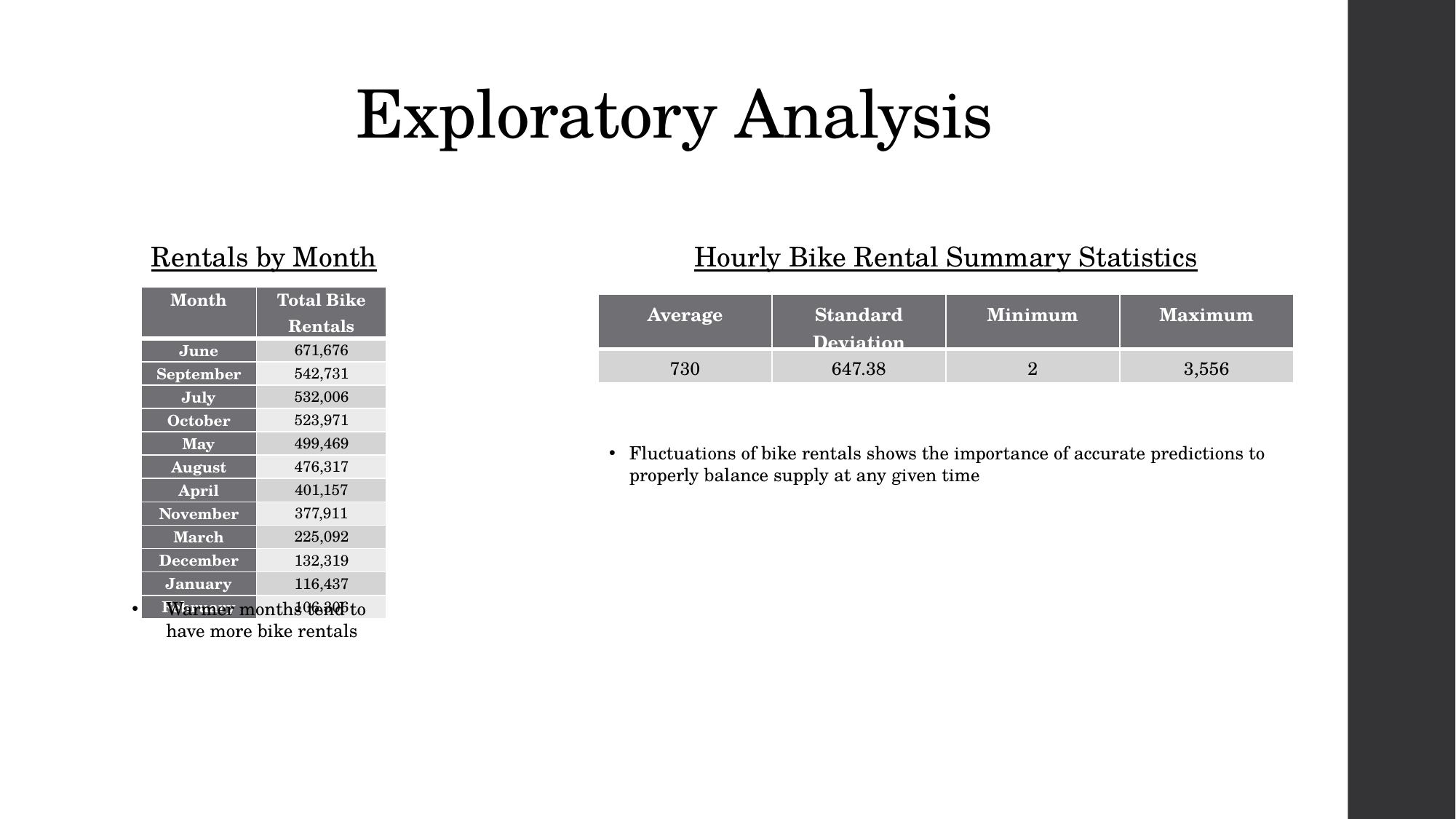

# Exploratory Analysis
Rentals by Month
Hourly Bike Rental Summary Statistics
| Month | Total Bike Rentals |
| --- | --- |
| June | 671,676 |
| September | 542,731 |
| July | 532,006 |
| October | 523,971 |
| May | 499,469 |
| August | 476,317 |
| April | 401,157 |
| November | 377,911 |
| March | 225,092 |
| December | 132,319 |
| January | 116,437 |
| February | 106,306 |
| Average | Standard Deviation | Minimum | Maximum |
| --- | --- | --- | --- |
| 730 | 647.38 | 2 | 3,556 |
Fluctuations of bike rentals shows the importance of accurate predictions to properly balance supply at any given time
Warmer months tend to have more bike rentals